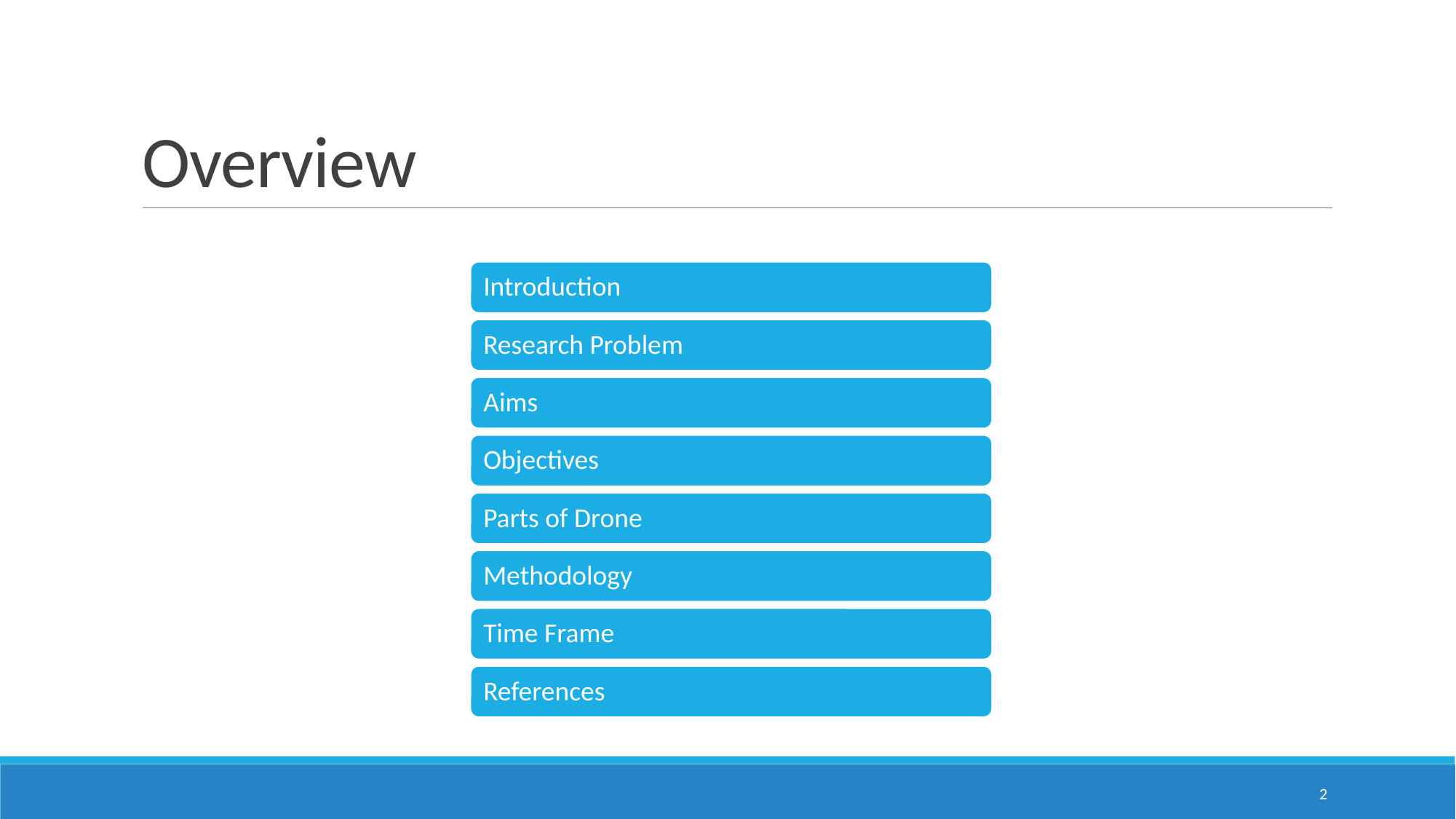

# Overview
Introduction
Research Problem
Aims
Objectives
Parts of Drone
Methodology
Time Frame
References
2